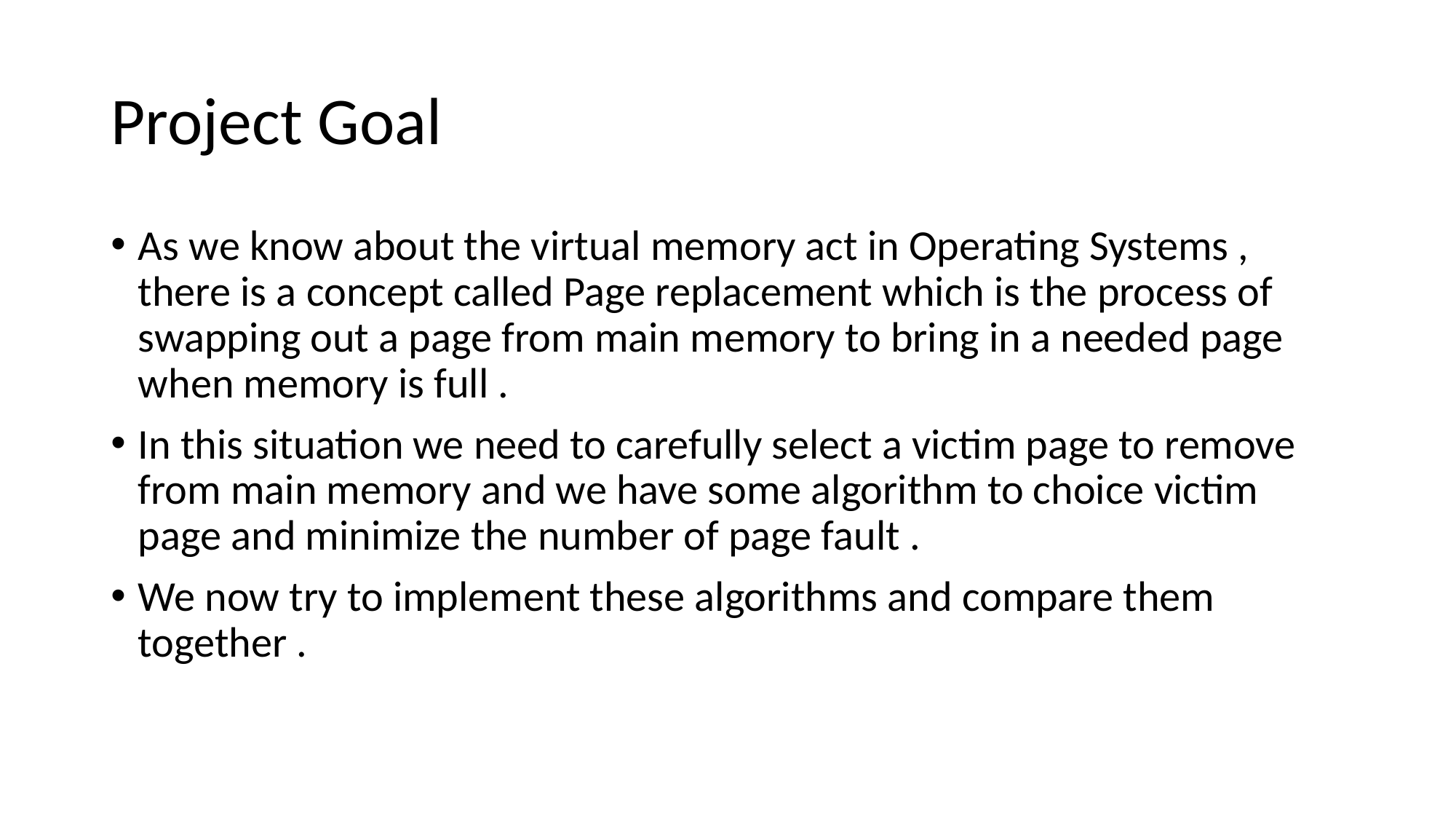

# Project Goal
As we know about the virtual memory act in Operating Systems , there is a concept called Page replacement which is the process of swapping out a page from main memory to bring in a needed page when memory is full .
In this situation we need to carefully select a victim page to remove from main memory and we have some algorithm to choice victim page and minimize the number of page fault .
We now try to implement these algorithms and compare them together .